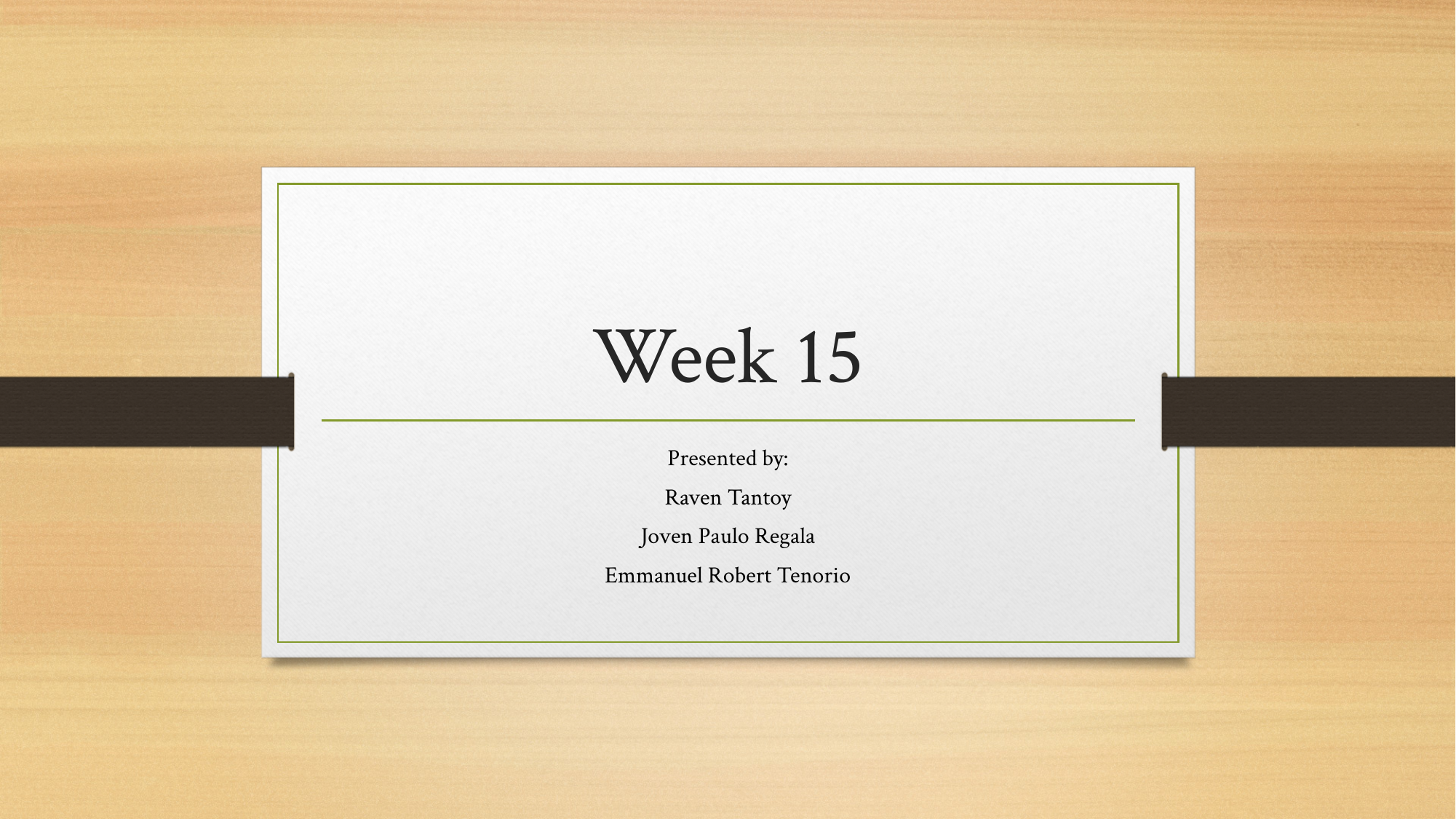

# Week 15
Presented by:
Raven Tantoy
Joven Paulo Regala
Emmanuel Robert Tenorio